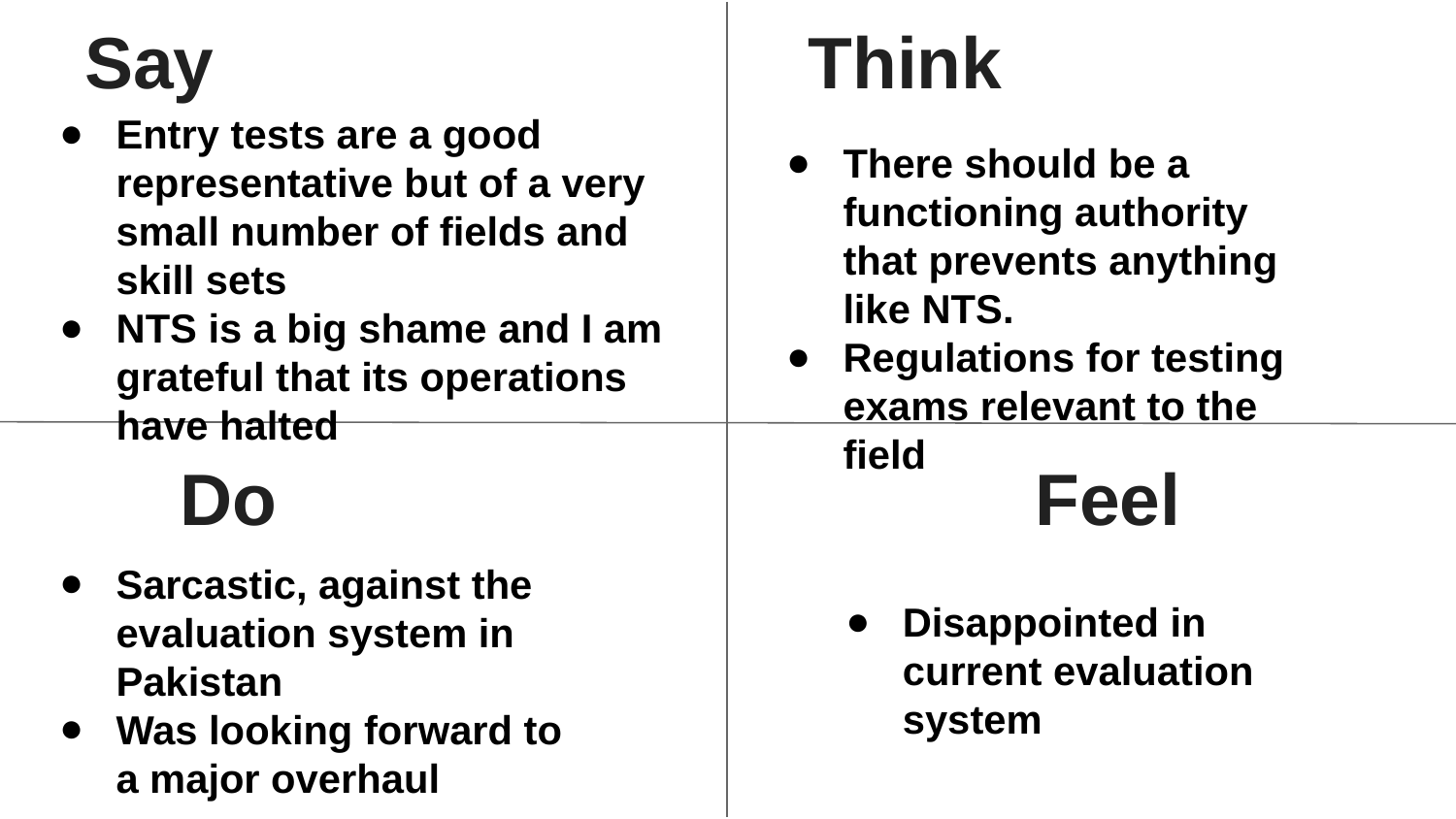

Say
Think
Entry tests are a good representative but of a very small number of fields and skill sets
NTS is a big shame and I am grateful that its operations have halted
There should be a functioning authority that prevents anything like NTS.
Regulations for testing exams relevant to the field
Do
Feel
Sarcastic, against the evaluation system in Pakistan
Was looking forward to a major overhaul
Disappointed in current evaluation system